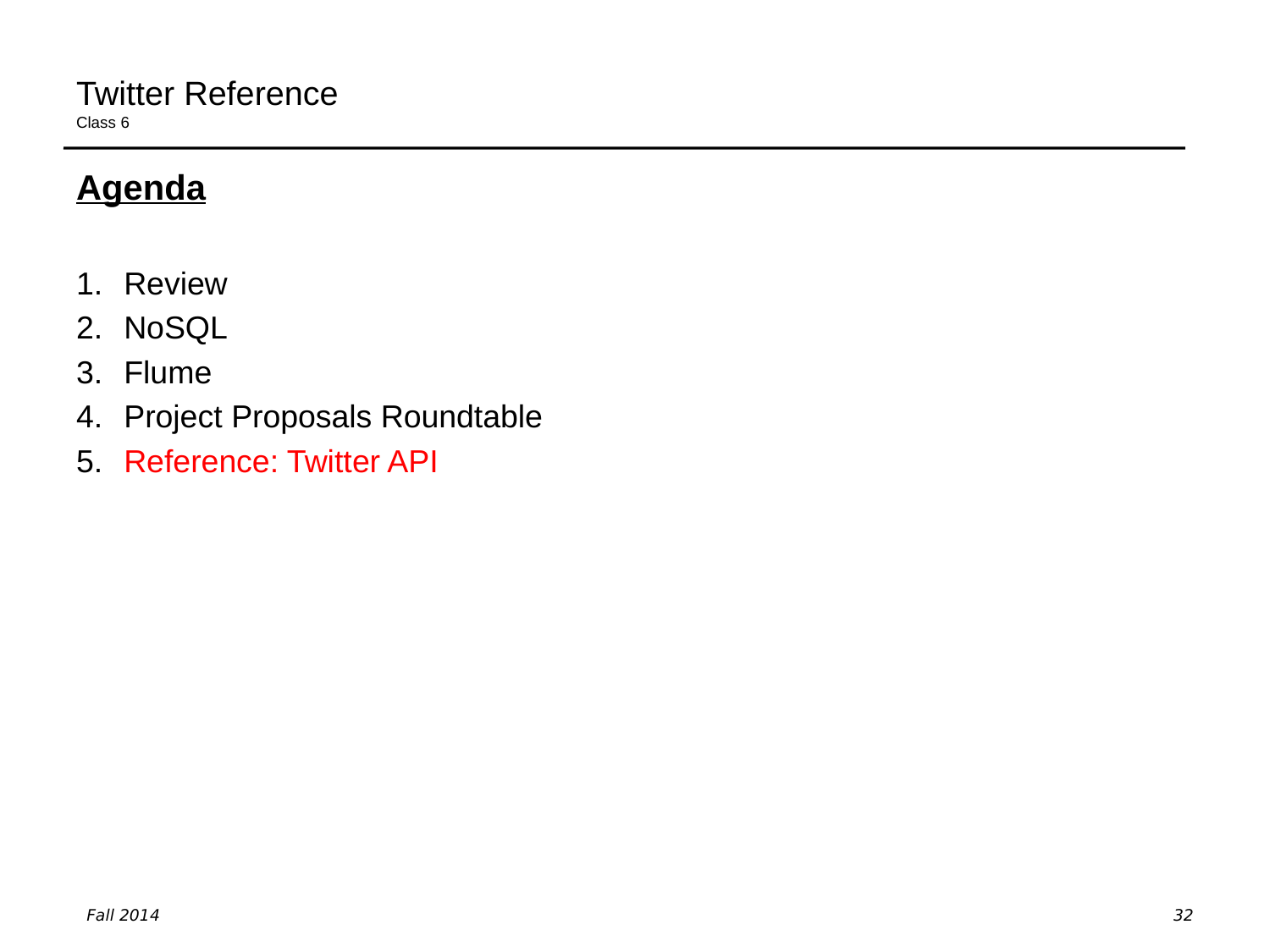

# Twitter Reference Class 6
Agenda

Review
NoSQL
Flume
Project Proposals Roundtable
Reference: Twitter API

32